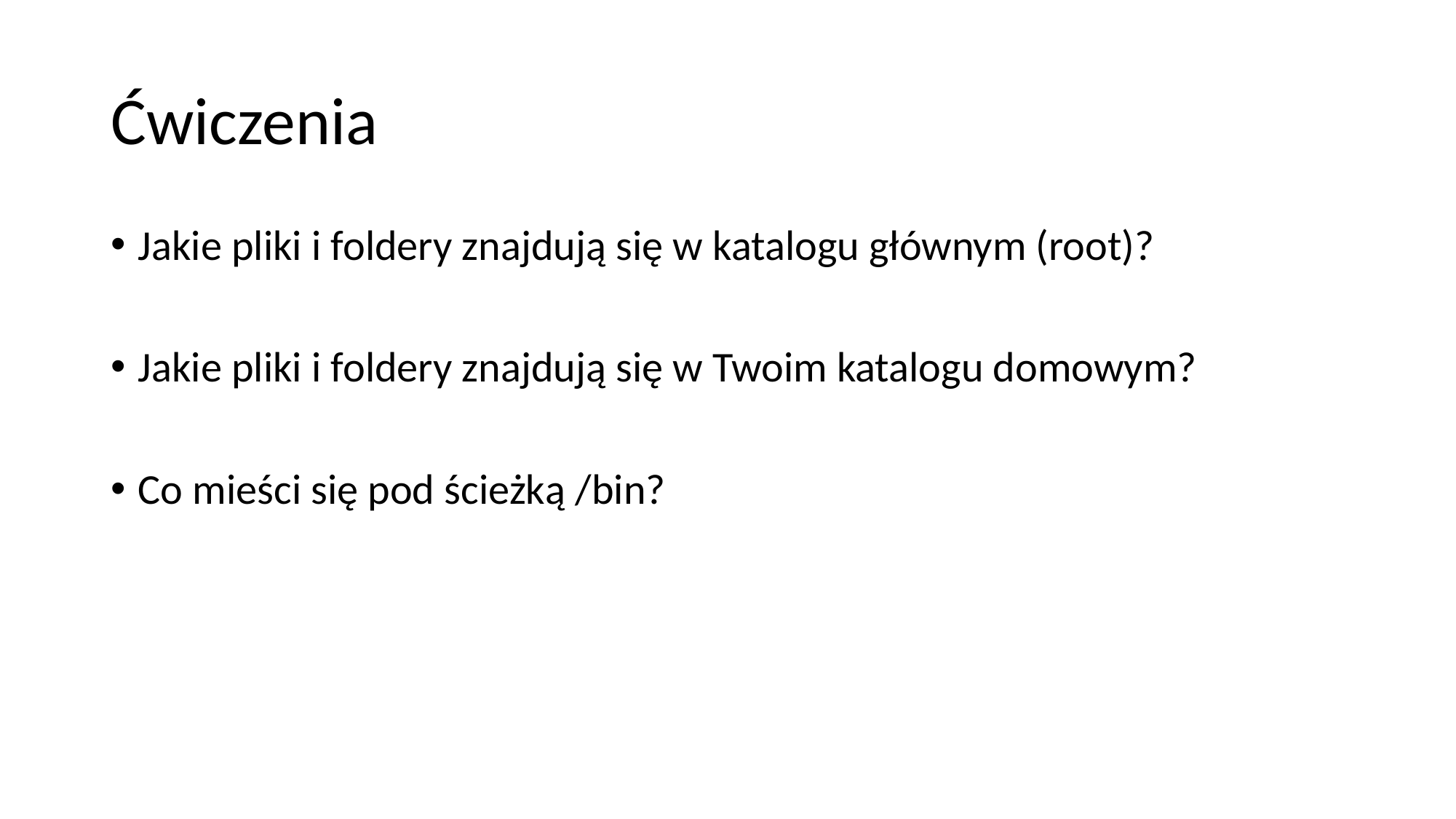

# Ćwiczenia
Jakie pliki i foldery znajdują się w katalogu głównym (root)?

Jakie pliki i foldery znajdują się w Twoim katalogu domowym?

Co mieści się pod ścieżką /bin?